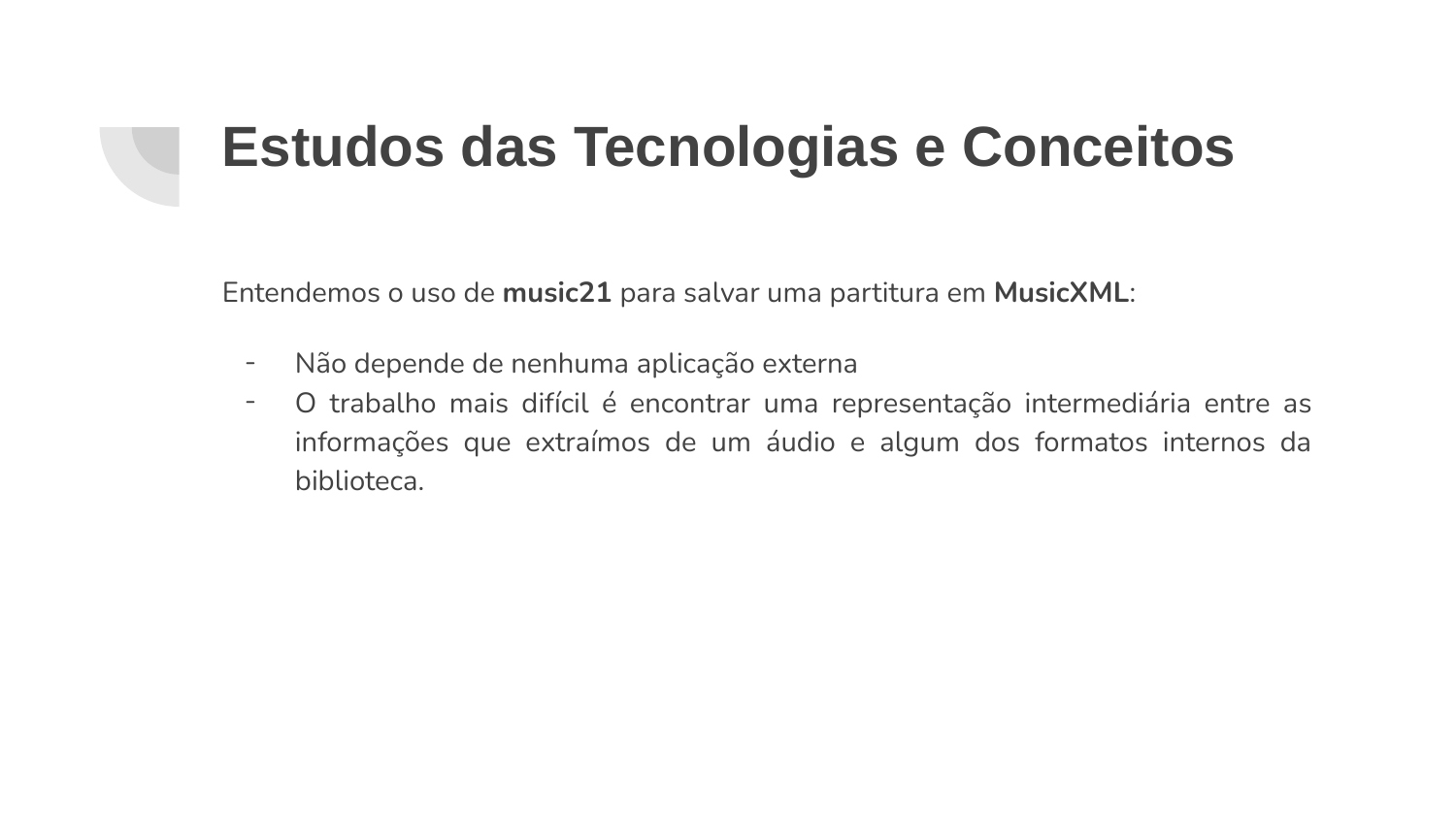

# Estudos das Tecnologias e Conceitos
Entendemos o uso de music21 para salvar uma partitura em MusicXML:
Não depende de nenhuma aplicação externa
O trabalho mais difícil é encontrar uma representação intermediária entre as informações que extraímos de um áudio e algum dos formatos internos da biblioteca.